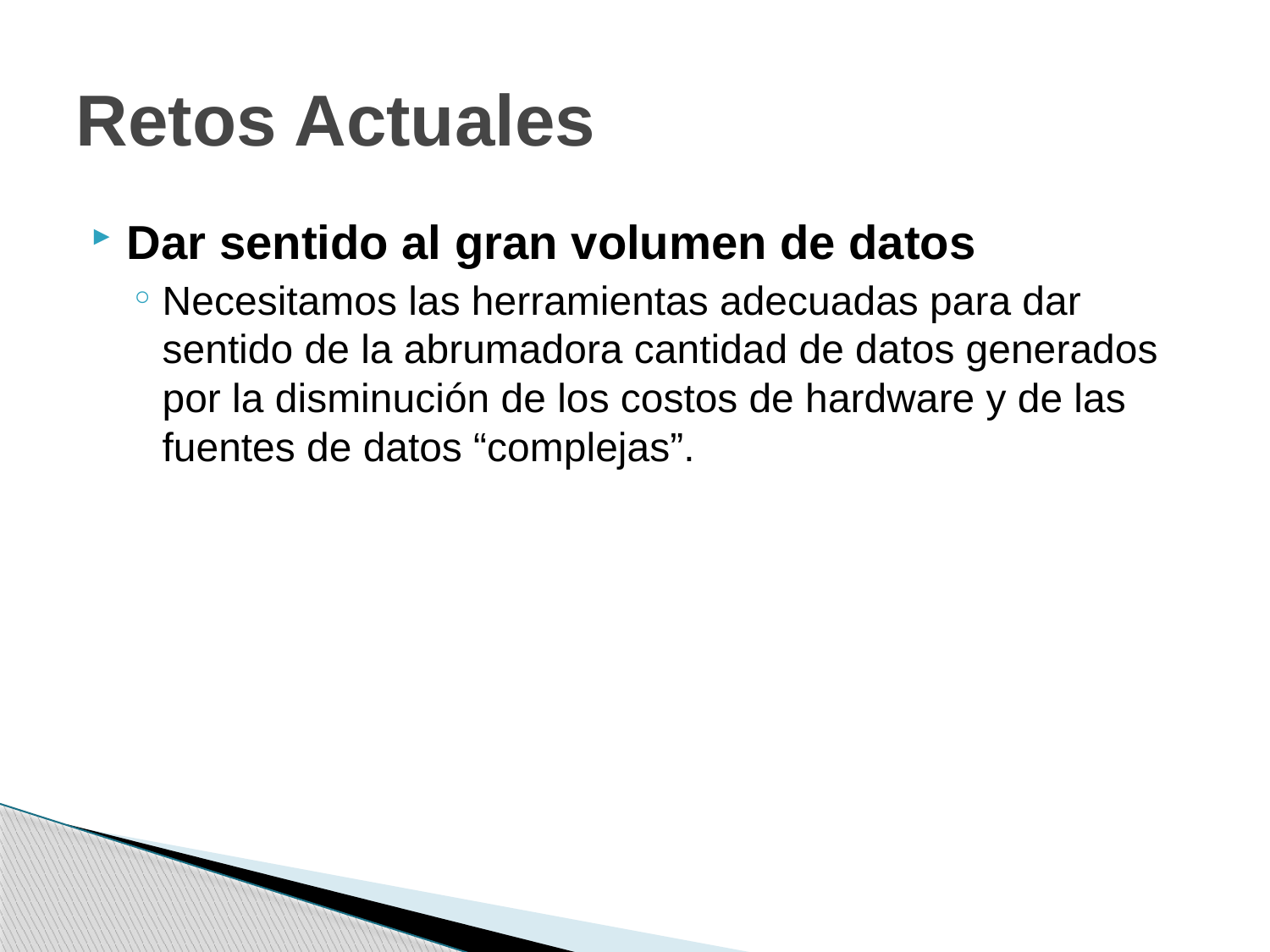

# Retos Actuales
Dar sentido al gran volumen de datos
Necesitamos las herramientas adecuadas para dar sentido de la abrumadora cantidad de datos generados por la disminución de los costos de hardware y de las fuentes de datos “complejas”.